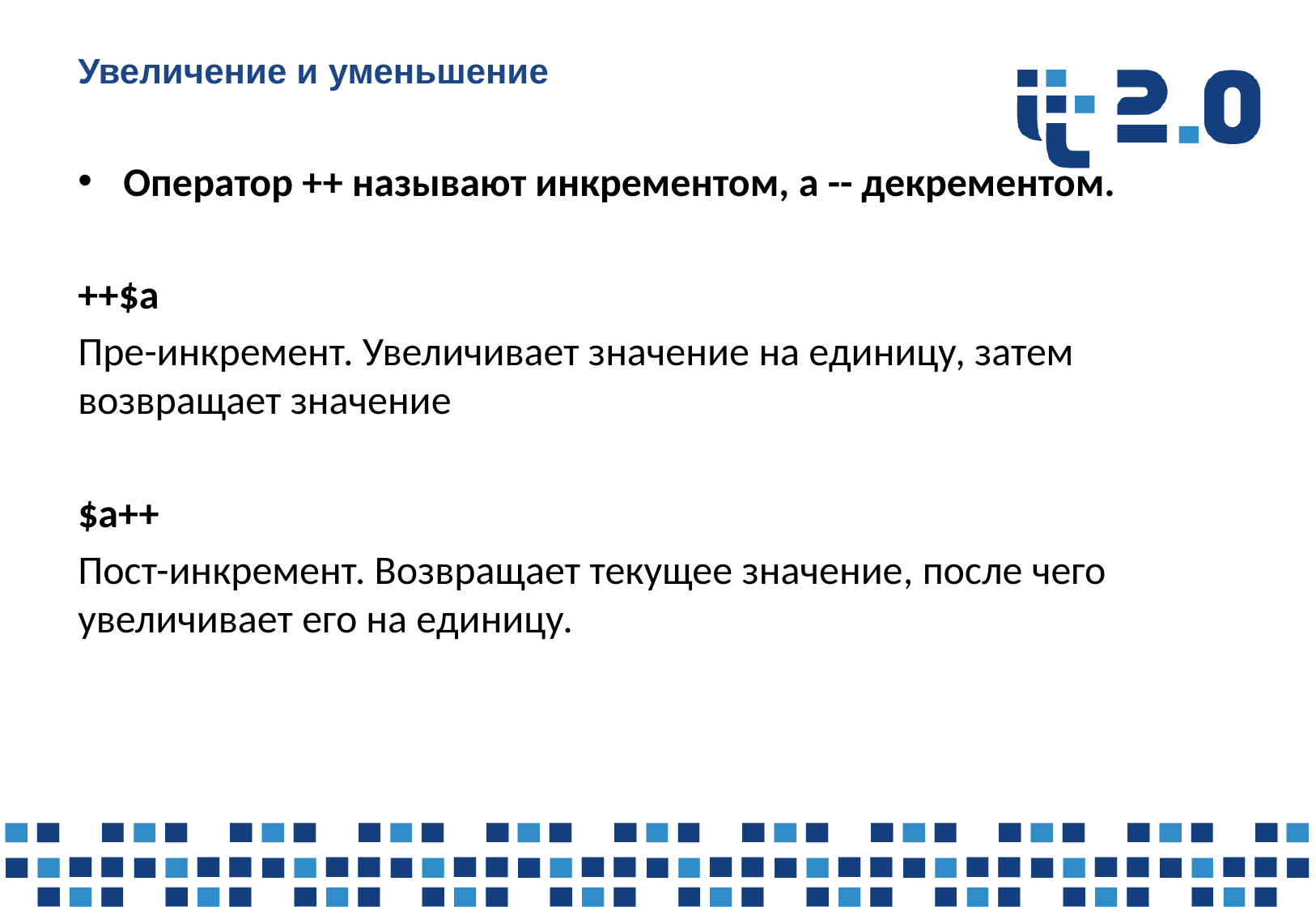

# Увеличение и уменьшение
Оператор ++ называют инкрементом, а -- декрементом.

++$a
Пре-инкремент. Увеличивает значение на единицу, затем возвращает значение

$a++
Пост-инкремент. Возвращает текущее значение, после чего увеличивает его на единицу.